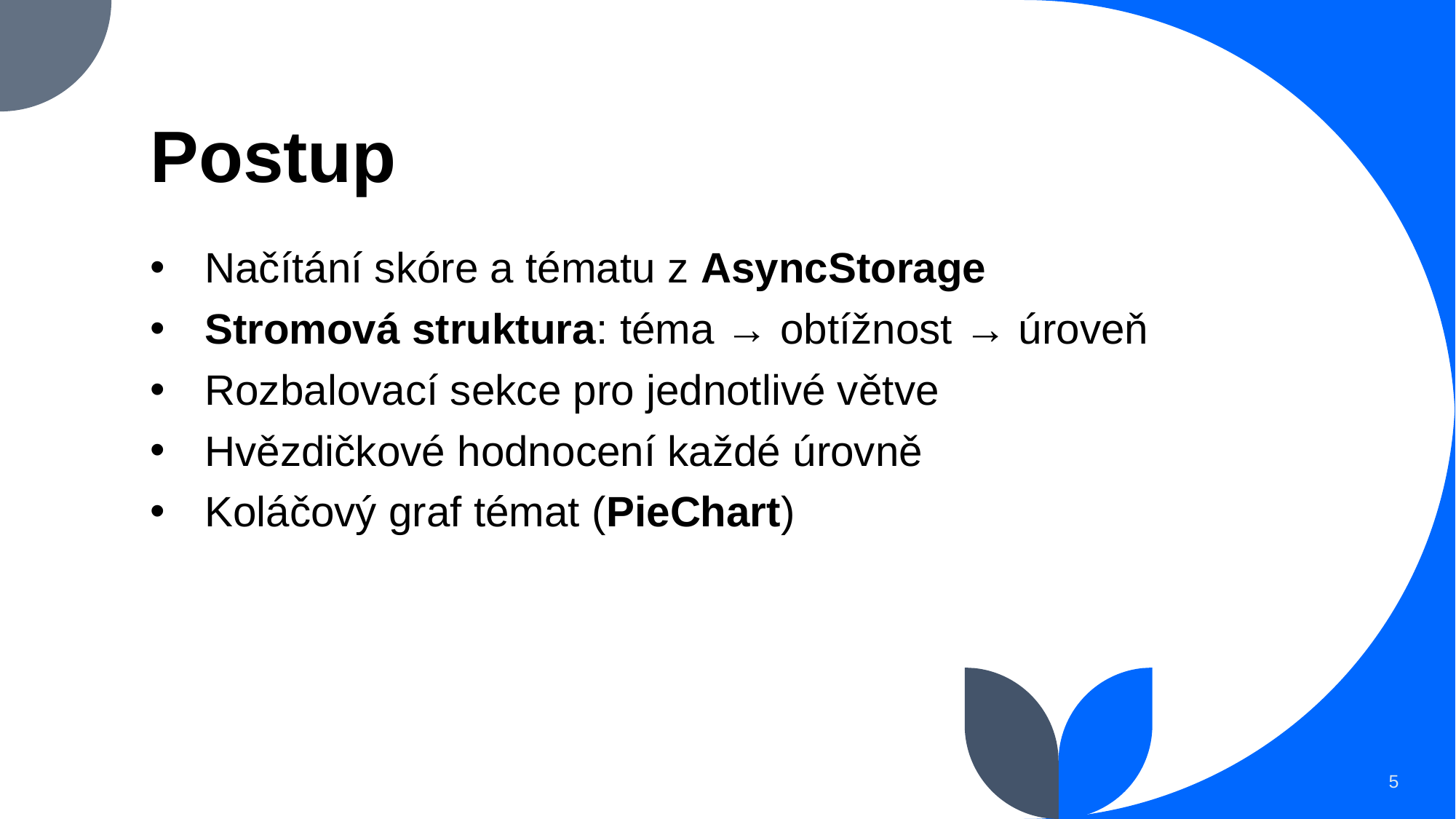

# Postup
Načítání skóre a tématu z AsyncStorage
Stromová struktura: téma → obtížnost → úroveň
Rozbalovací sekce pro jednotlivé větve
Hvězdičkové hodnocení každé úrovně
Koláčový graf témat (PieChart)
5